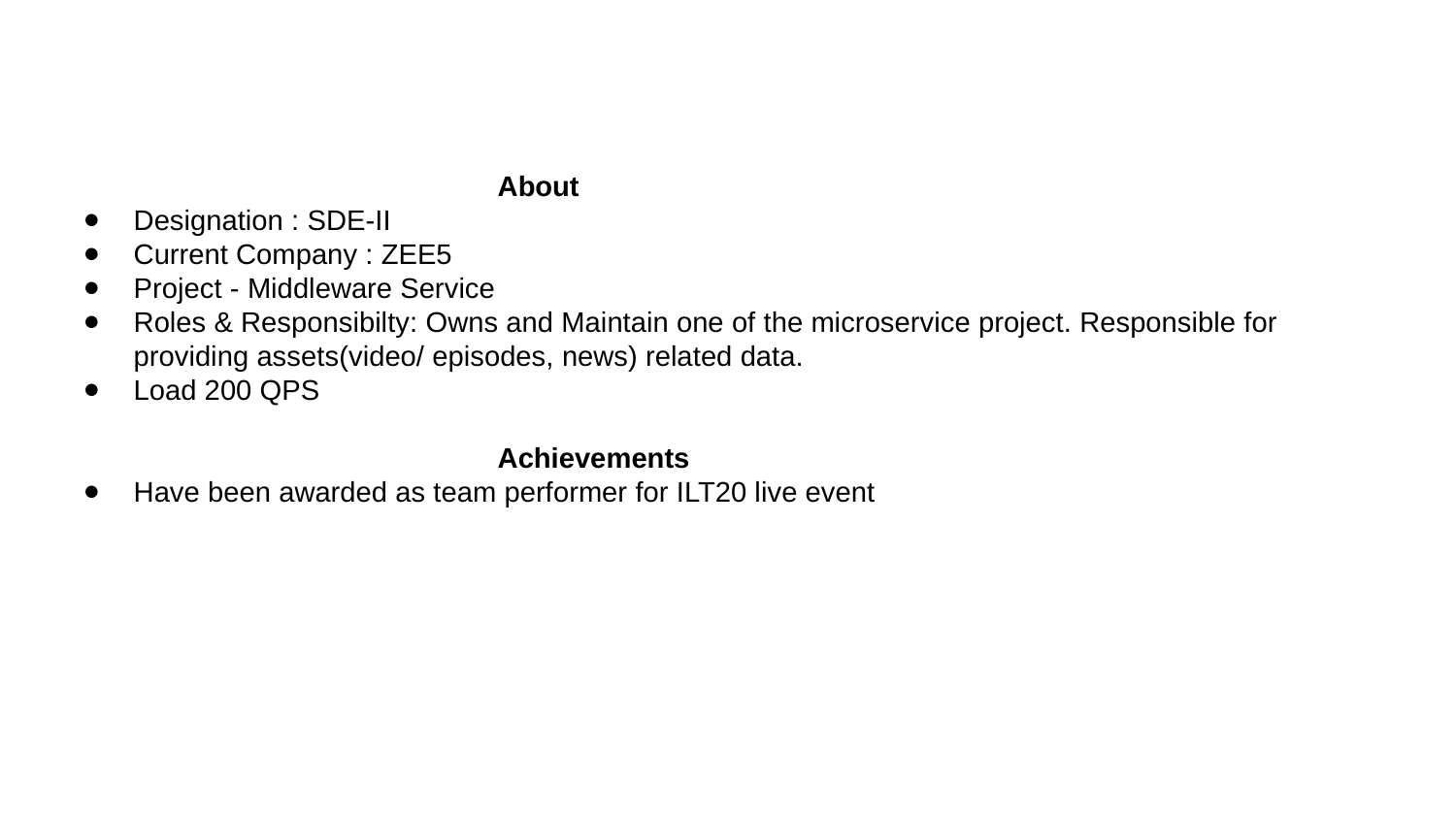

# About
Designation : SDE-II
Current Company : ZEE5
Project - Middleware Service
Roles & Responsibilty: Owns and Maintain one of the microservice project. Responsible for providing assets(video/ episodes, news) related data.
Load 200 QPS

Achievements
Have been awarded as team performer for ILT20 live event